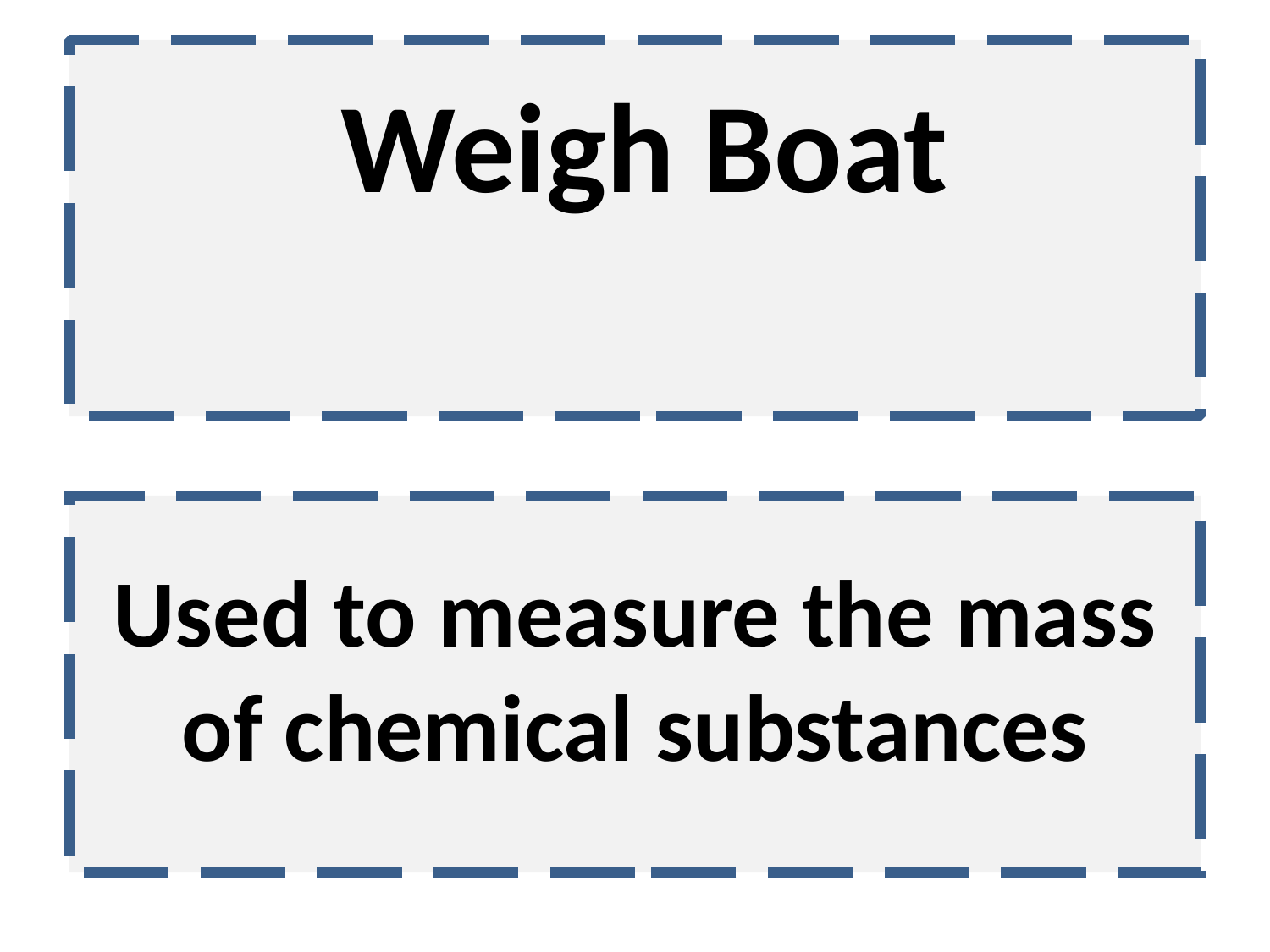

Weigh Boat

Used to measure the mass of chemical substances